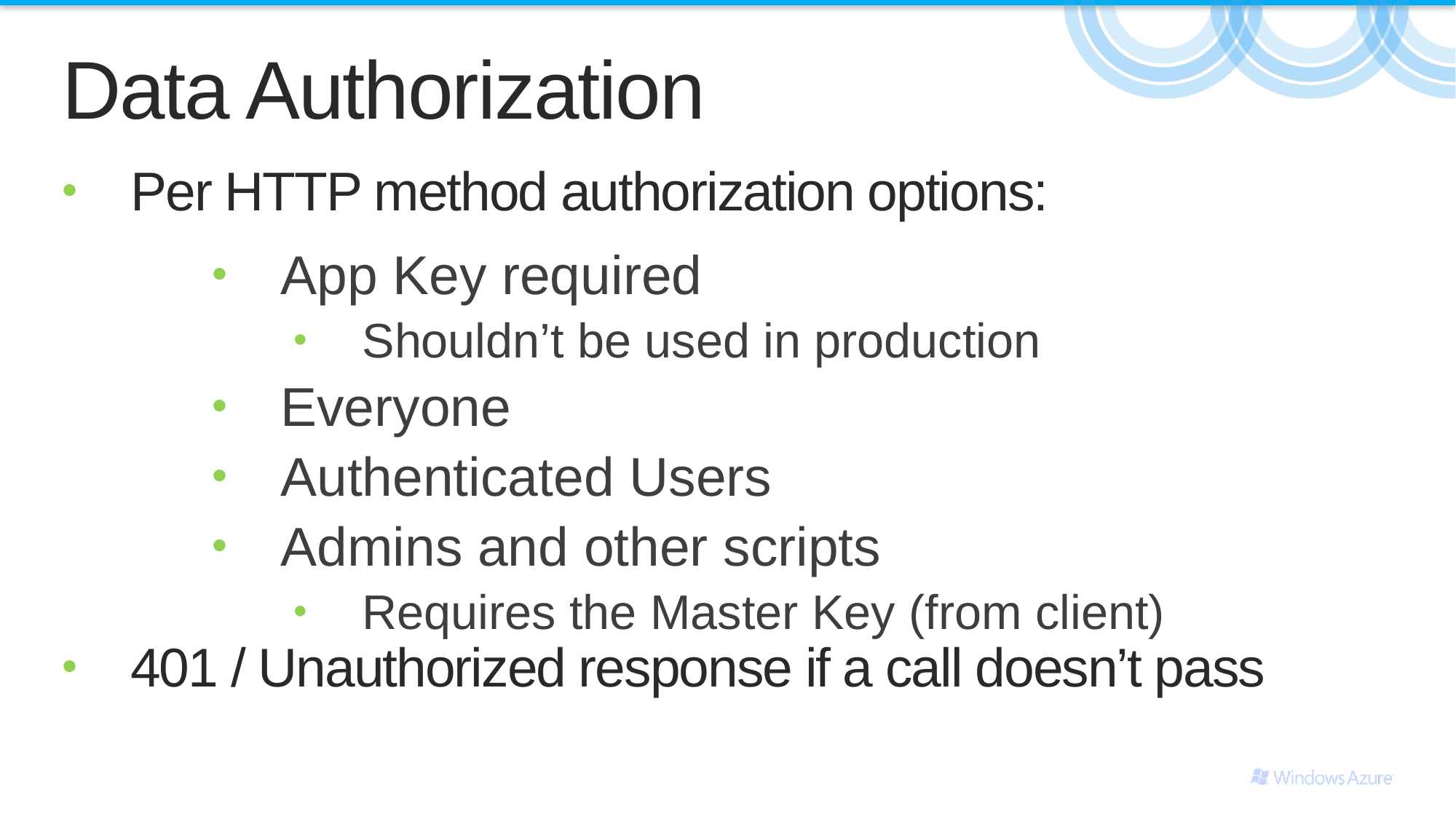

# Data Authorization
Per HTTP method authorization options:
App Key required
Shouldn’t be used in production
Everyone
Authenticated Users
Admins and other scripts
Requires the Master Key (from client)
401 / Unauthorized response if a call doesn’t pass